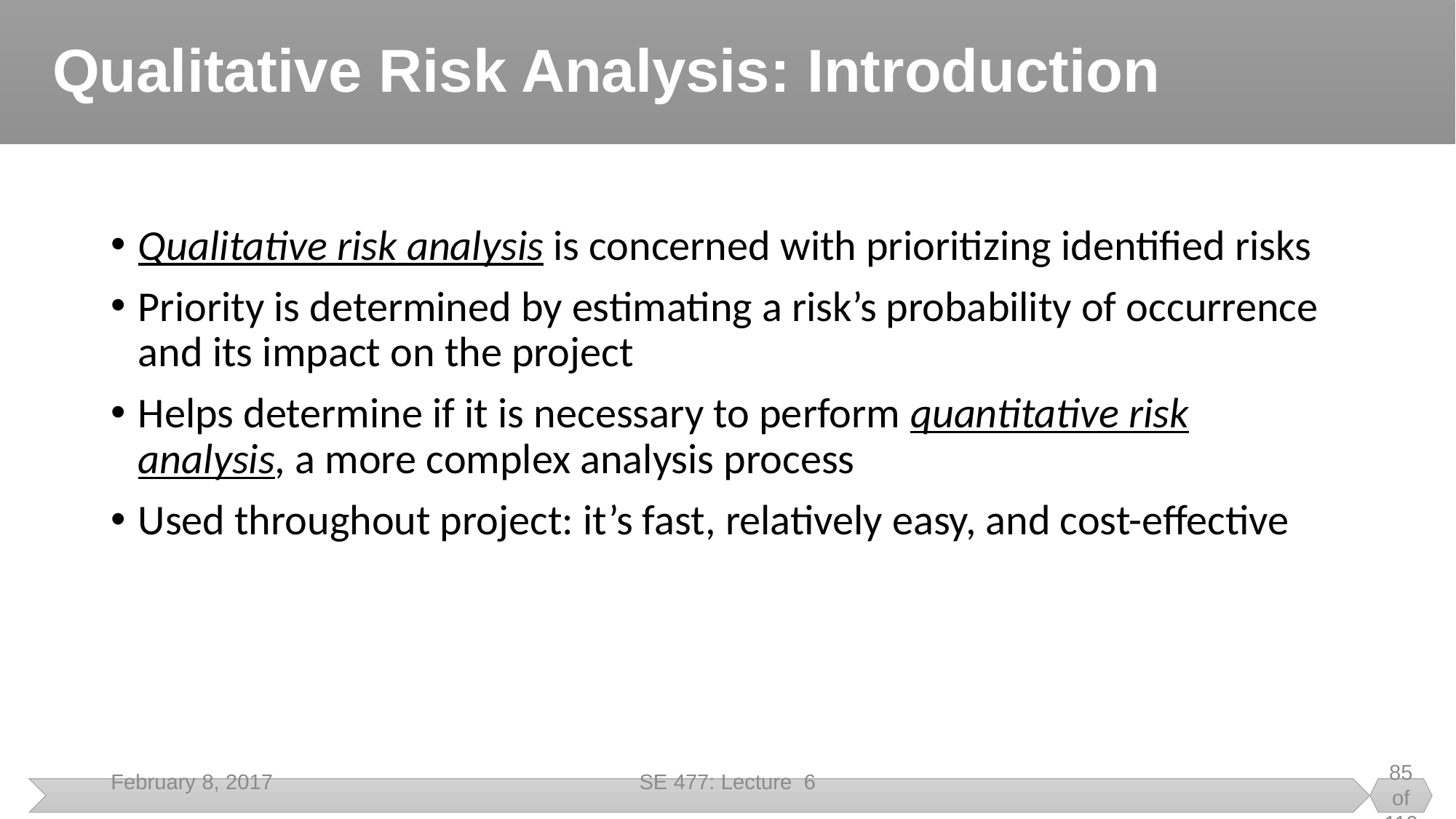

# Qualitative Risk Analysis: Introduction
Qualitative risk analysis is concerned with prioritizing identified risks
Priority is determined by estimating a risk’s probability of occurrence and its impact on the project
Helps determine if it is necessary to perform quantitative risk analysis, a more complex analysis process
Used throughout project: it’s fast, relatively easy, and cost-effective
February 8, 2017
SE 477: Lecture  6
85 of 110